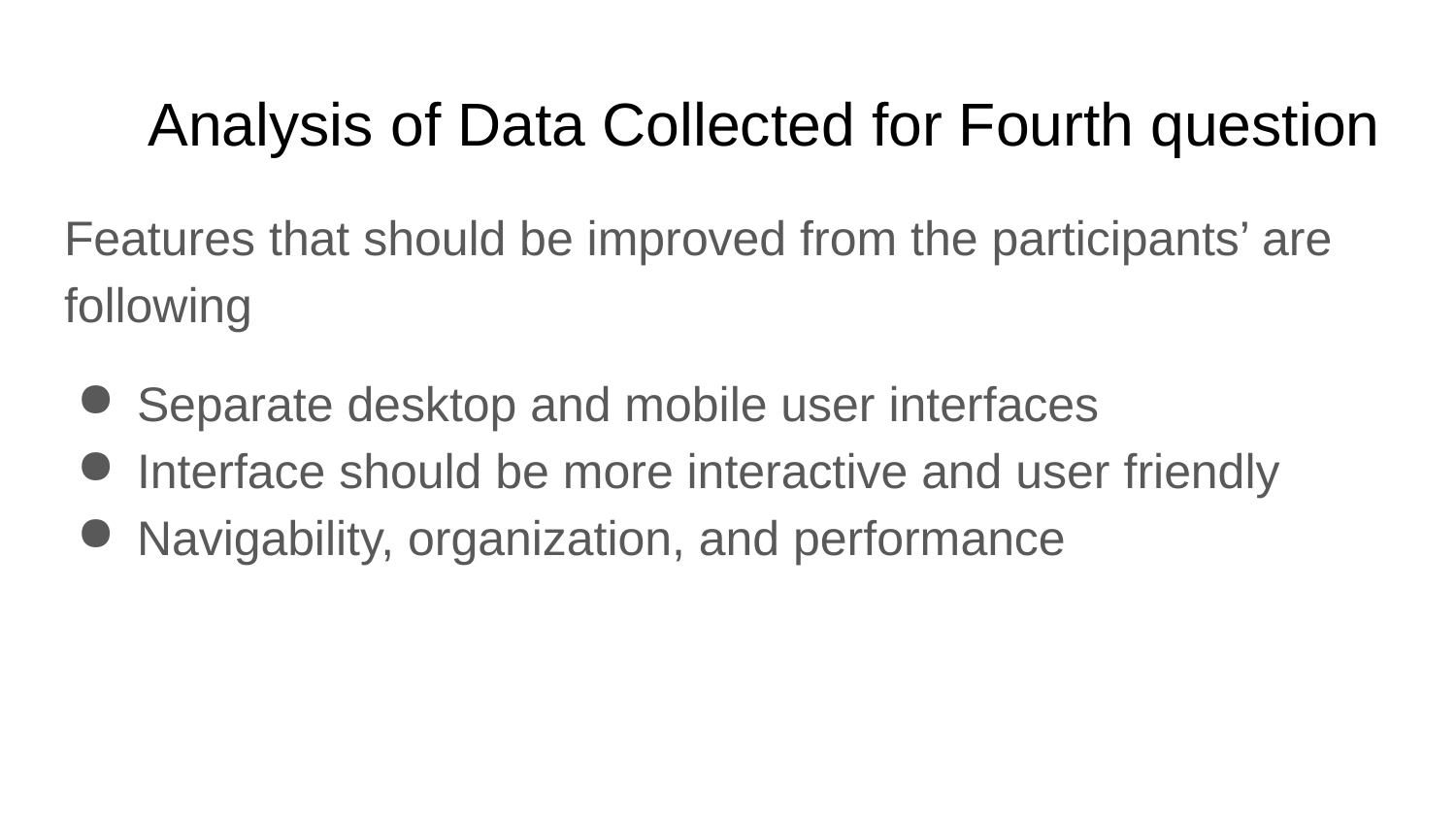

# Analysis of Data Collected for Fourth question

Features that should be improved from the participants’ are following
Separate desktop and mobile user interfaces
Interface should be more interactive and user friendly
Navigability, organization, and performance